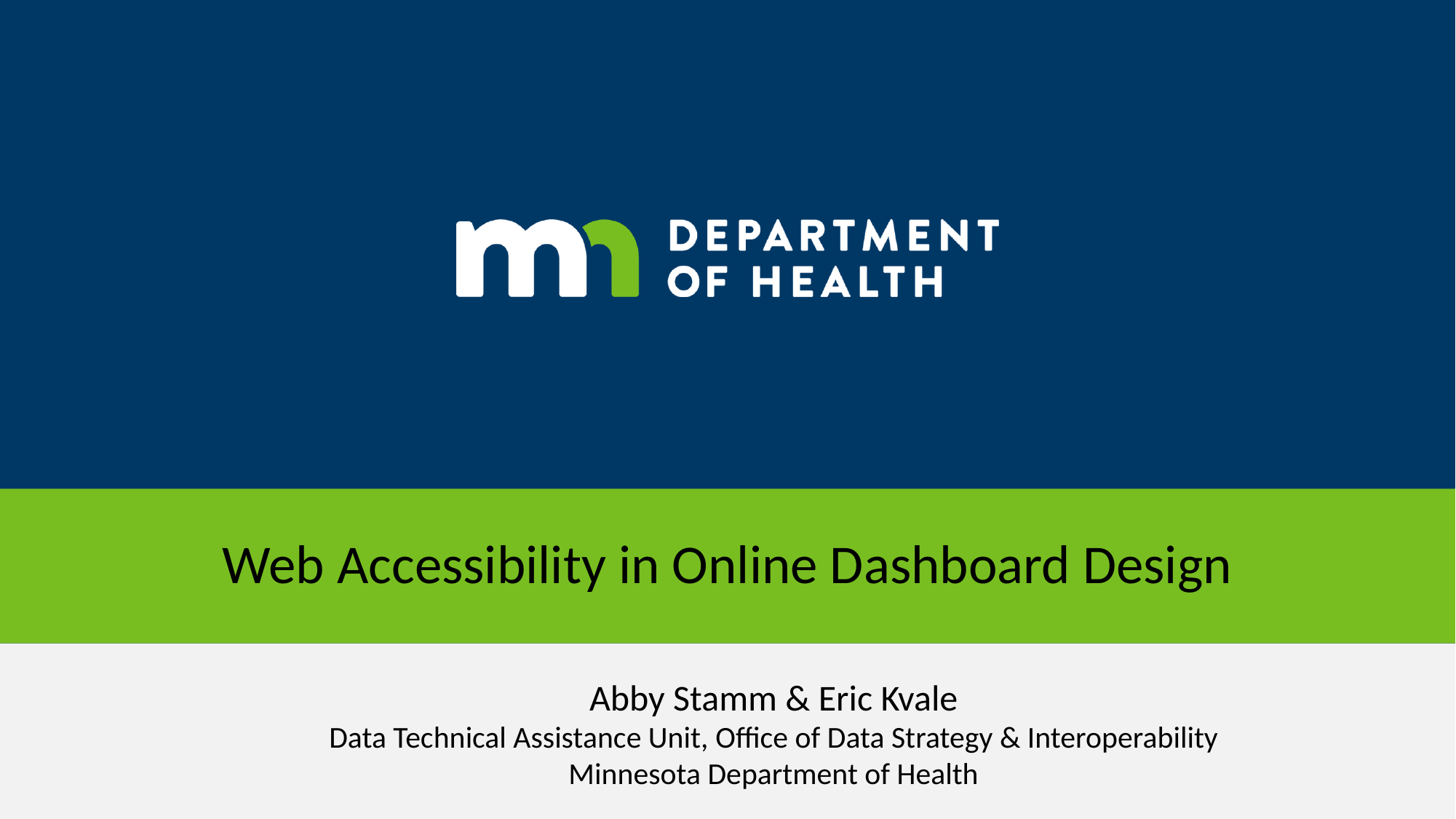

# Web Accessibility in Online Dashboard Design
Abby Stamm & Eric Kvale
Data Technical Assistance Unit, Office of Data Strategy & Interoperability
Minnesota Department of Health